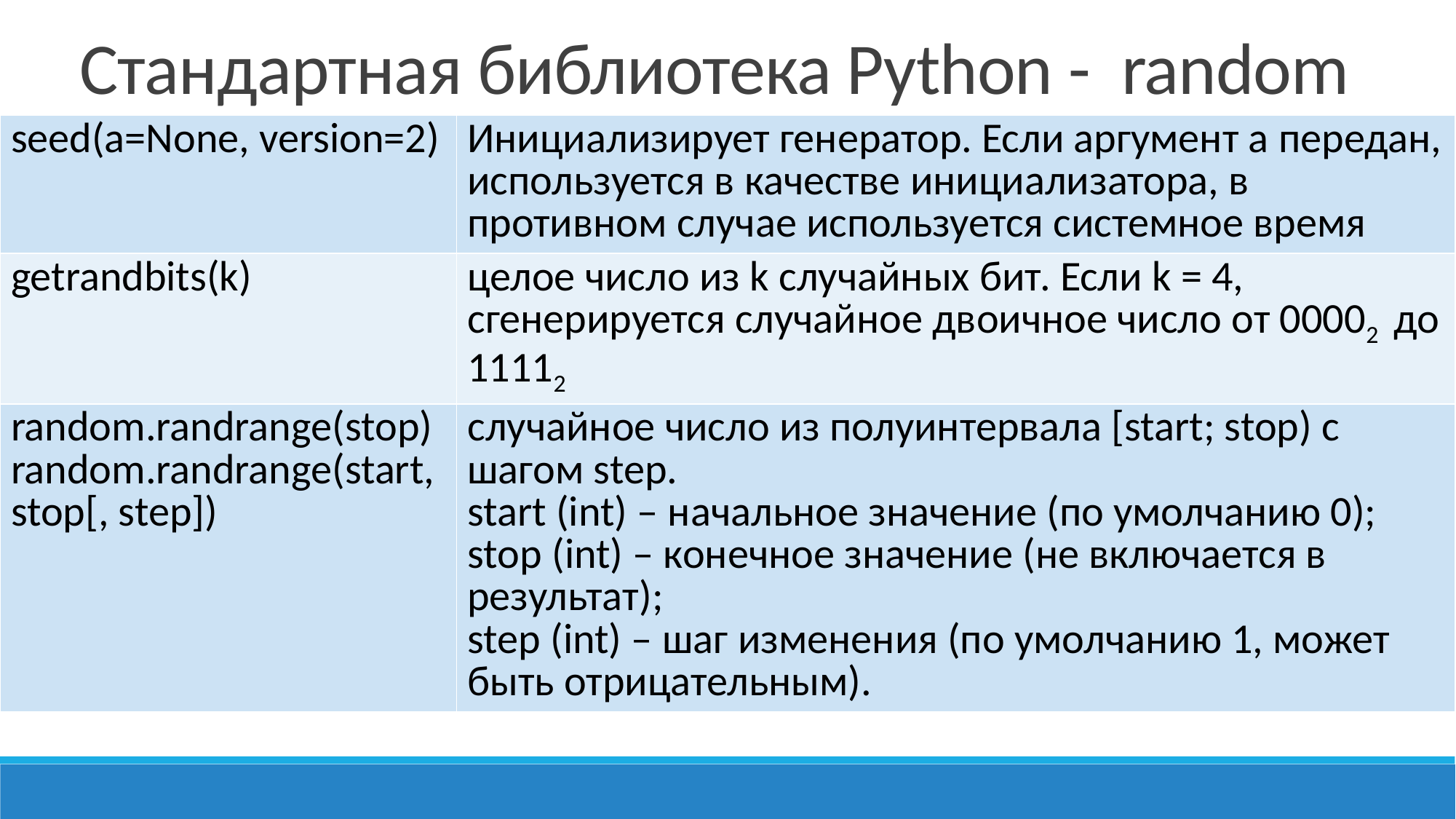

Стандартная библиотека Python -  random
| seed(a=None, version=2) | Инициализирует генератор. Если аргумент a передан, используется в качестве инициализатора, в противном случае используется системное время |
| --- | --- |
| getrandbits(k) | целое число из k случайных бит. Если k = 4, сгенерируется случайное двоичное число от 00002 до 11112 |
| random.randrange(stop) random.randrange(start, stop[, step]) | случайное число из полуинтервала [start; stop) с шагом step. start (int) – начальное значение (по умолчанию 0); stop (int) – конечное значение (не включается в результат); step (int) – шаг изменения (по умолчанию 1, может быть отрицательным). |